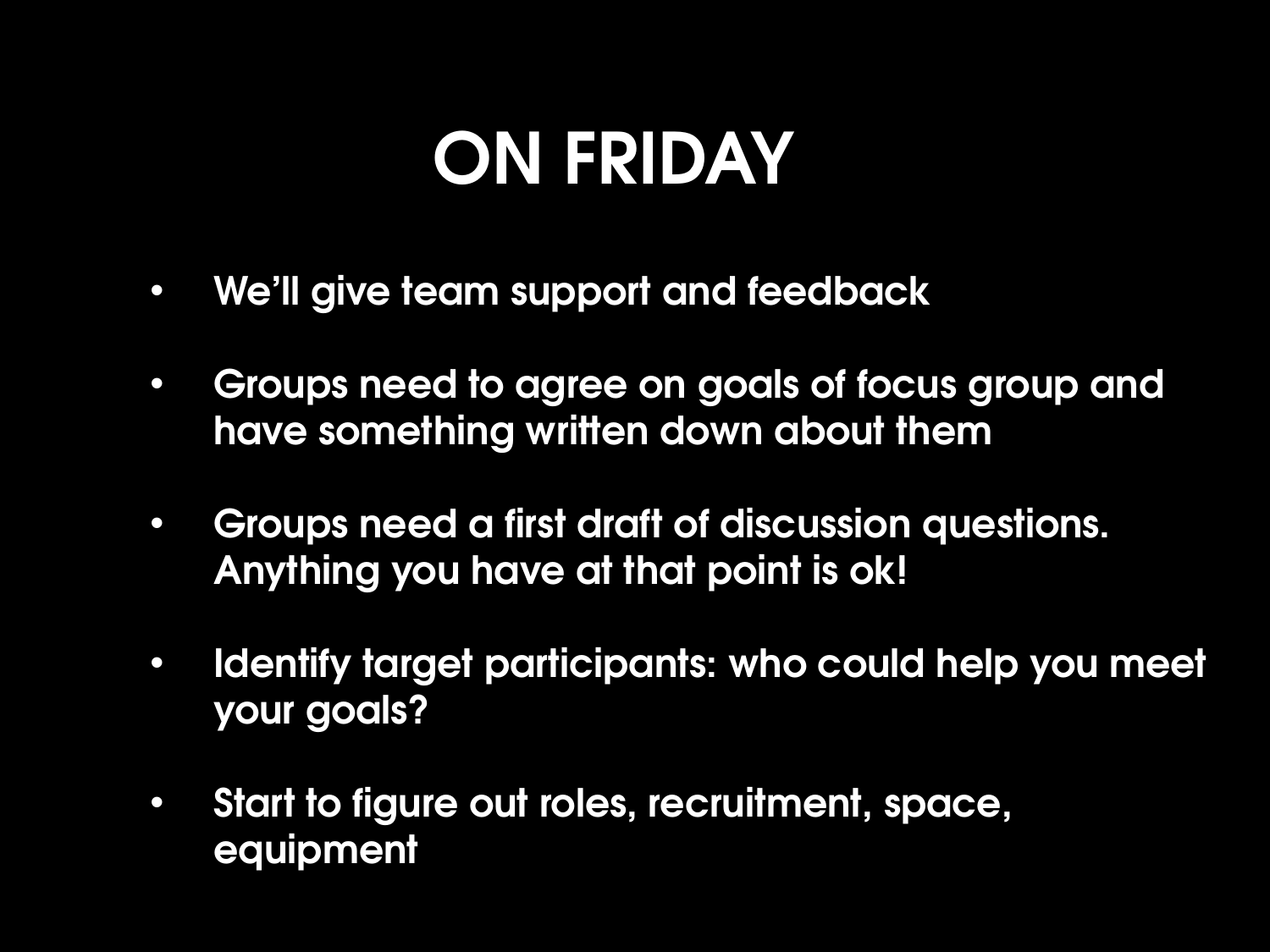

# On friday
We’ll give team support and feedback

Groups need to agree on goals of focus group and have something written down about them

Groups need a first draft of discussion questions. Anything you have at that point is ok!

Identify target participants: who could help you meet your goals?

Start to figure out roles, recruitment, space, equipment